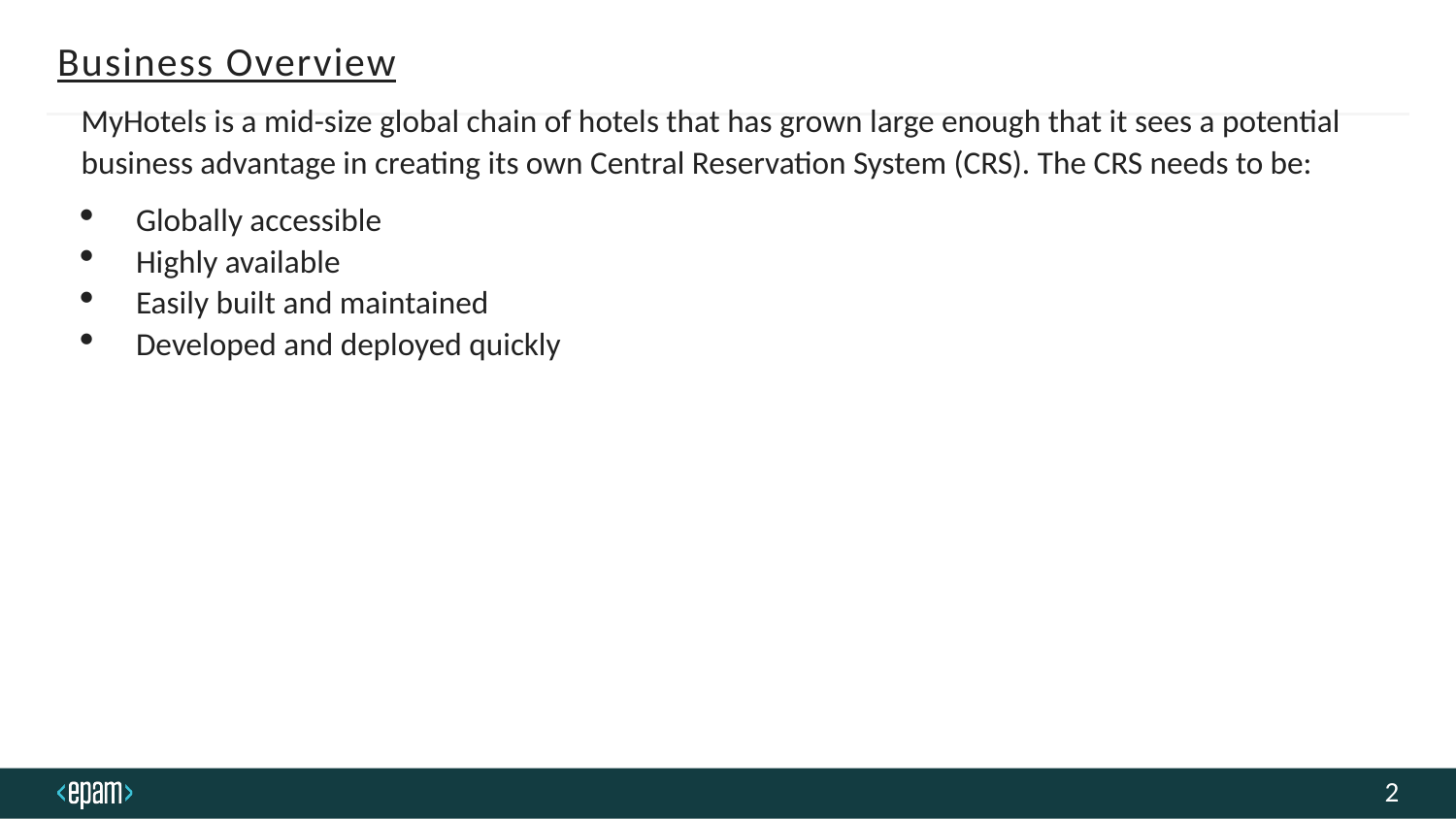

# Business Overview
MyHotels is a mid-size global chain of hotels that has grown large enough that it sees a potential business advantage in creating its own Central Reservation System (CRS). The CRS needs to be:
Globally accessible
Highly available
Easily built and maintained
Developed and deployed quickly

2